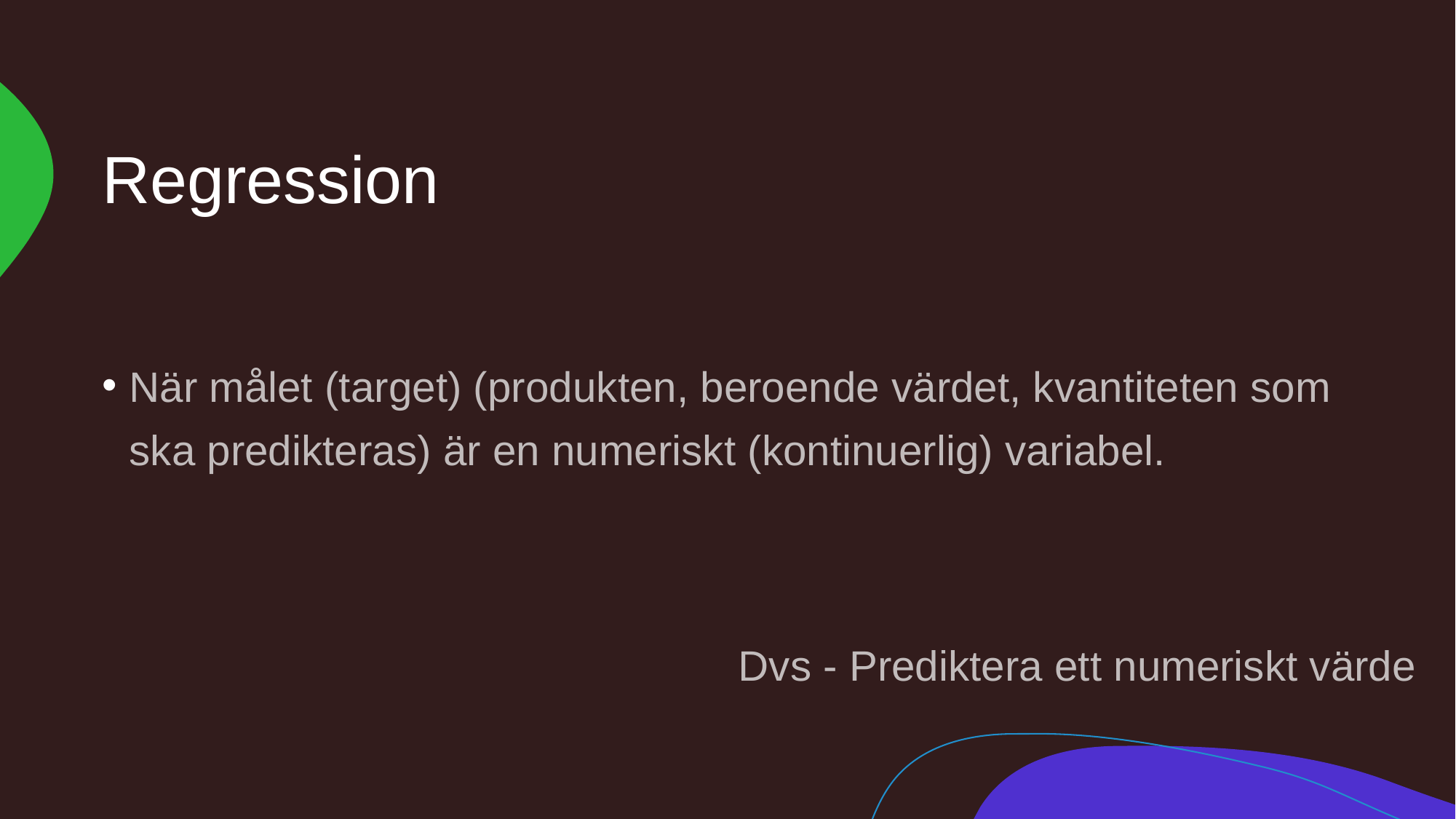

# Regression
När målet (target) (produkten, beroende värdet, kvantiteten som ska predikteras) är en numeriskt (kontinuerlig) variabel.
Dvs - Prediktera ett numeriskt värde